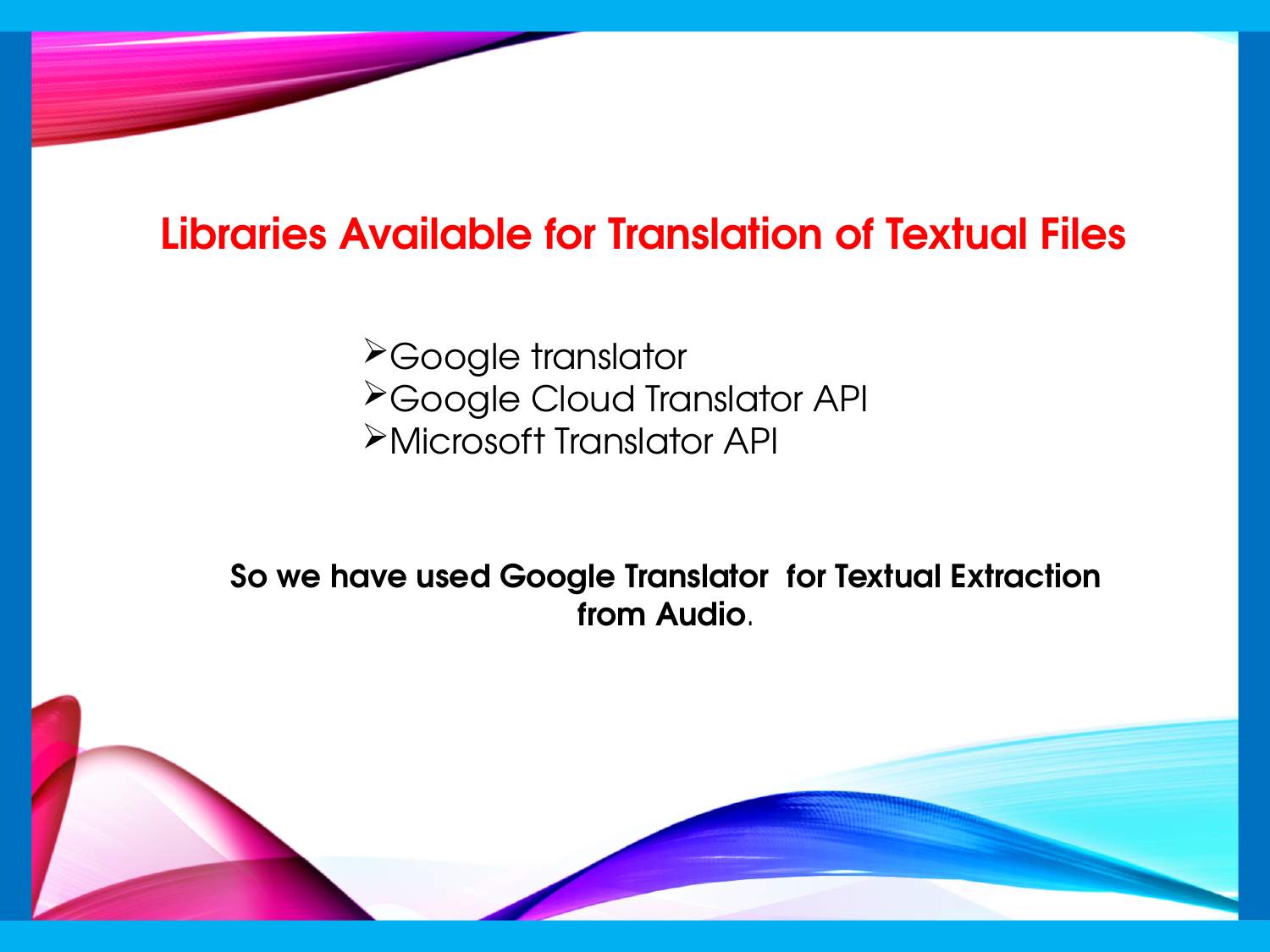

Libraries Available for Translation of Textual Files
Google translator
Google Cloud Translator API
Microsoft Translator API

So we have used Google Translator  for Textual Extraction from Audio.